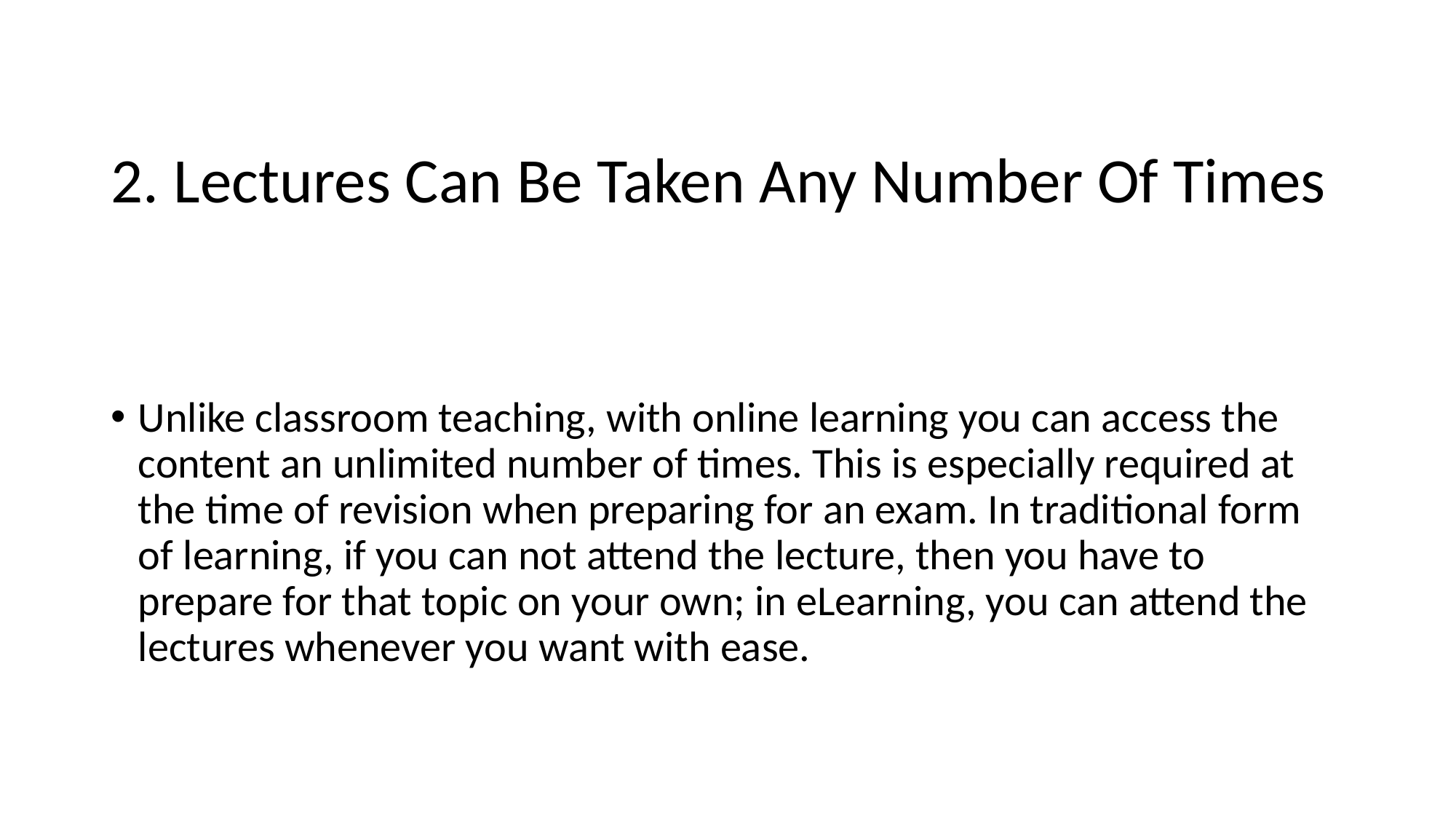

# 2. Lectures Can Be Taken Any Number Of Times
Unlike classroom teaching, with online learning you can access the content an unlimited number of times. This is especially required at the time of revision when preparing for an exam. In traditional form of learning, if you can not attend the lecture, then you have to prepare for that topic on your own; in eLearning, you can attend the lectures whenever you want with ease.